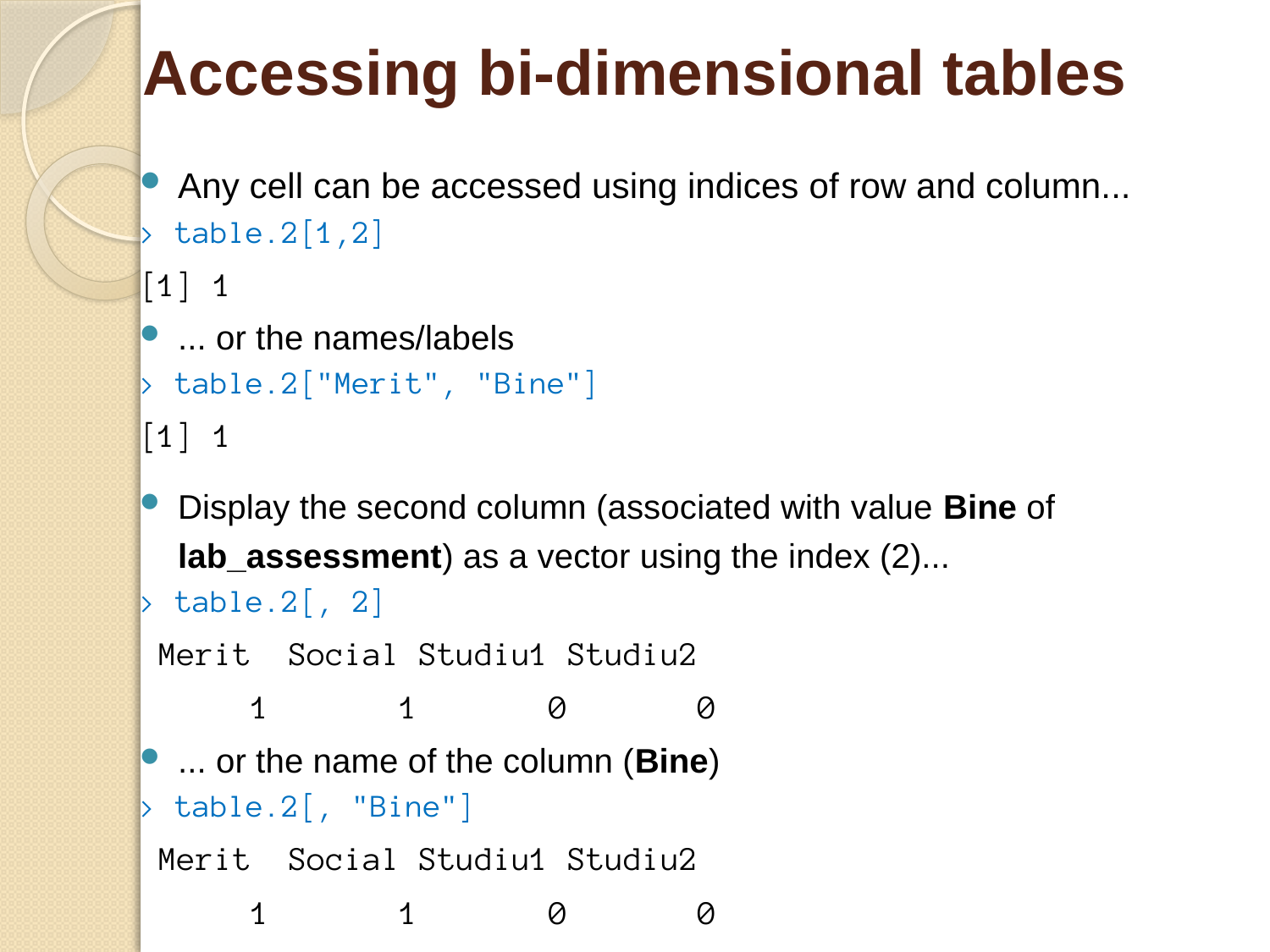

# Accessing bi-dimensional tables
Any cell can be accessed using indices of row and column...
> table.2[1,2]
[1] 1
... or the names/labels
> table.2["Merit", "Bine"]
[1] 1

Display the second column (associated with value Bine of lab_assessment) as a vector using the index (2)...
> table.2[, 2]
  Merit  Social Studiu1 Studiu2
      1       1       0       0
... or the name of the column (Bine)
> table.2[, "Bine"]
  Merit  Social Studiu1 Studiu2
      1       1       0       0